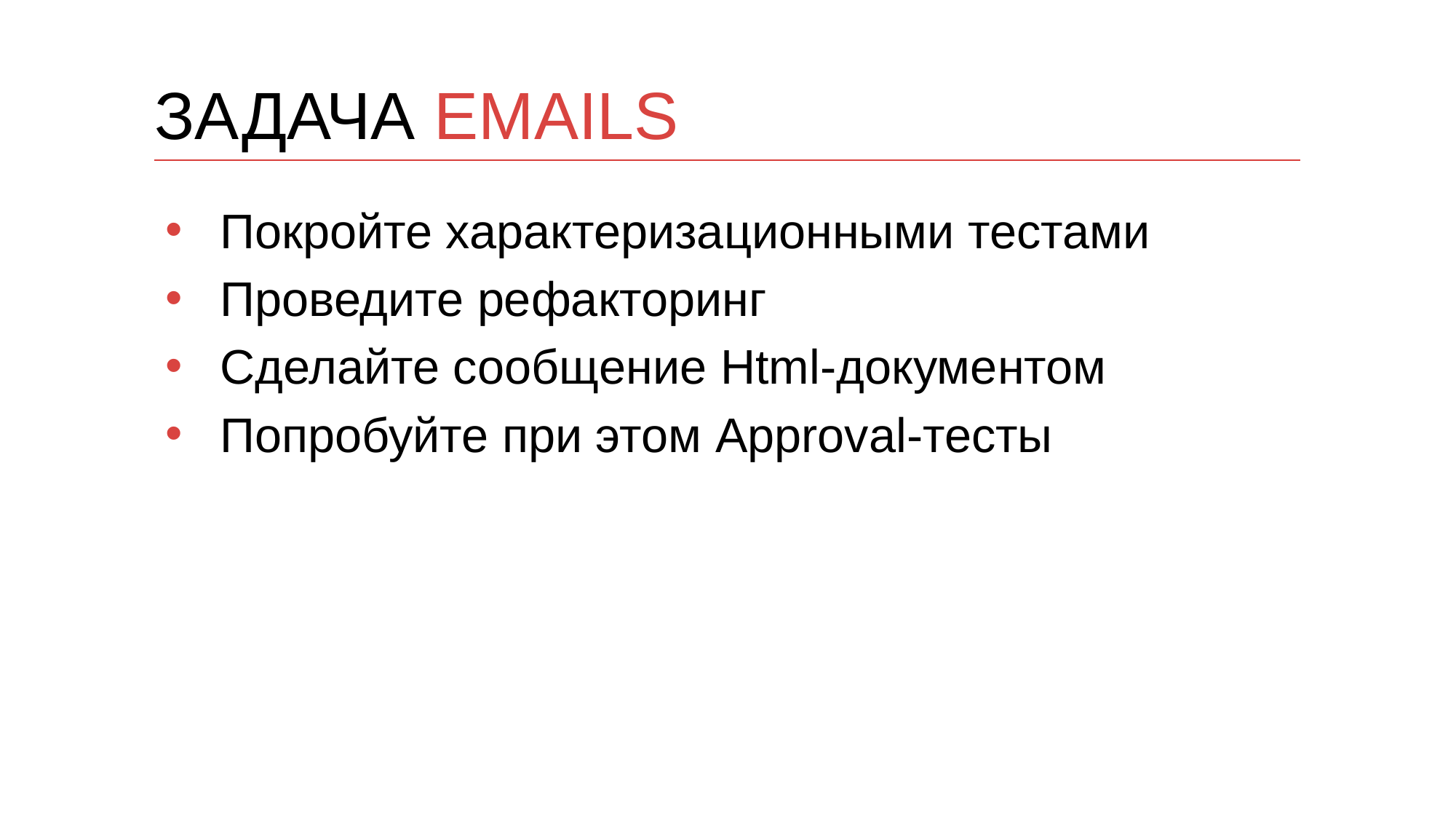

# Задача Emails
Покройте характеризационными тестами
Проведите рефакторинг
Сделайте сообщение Html-документом
Попробуйте при этом Approval-тесты